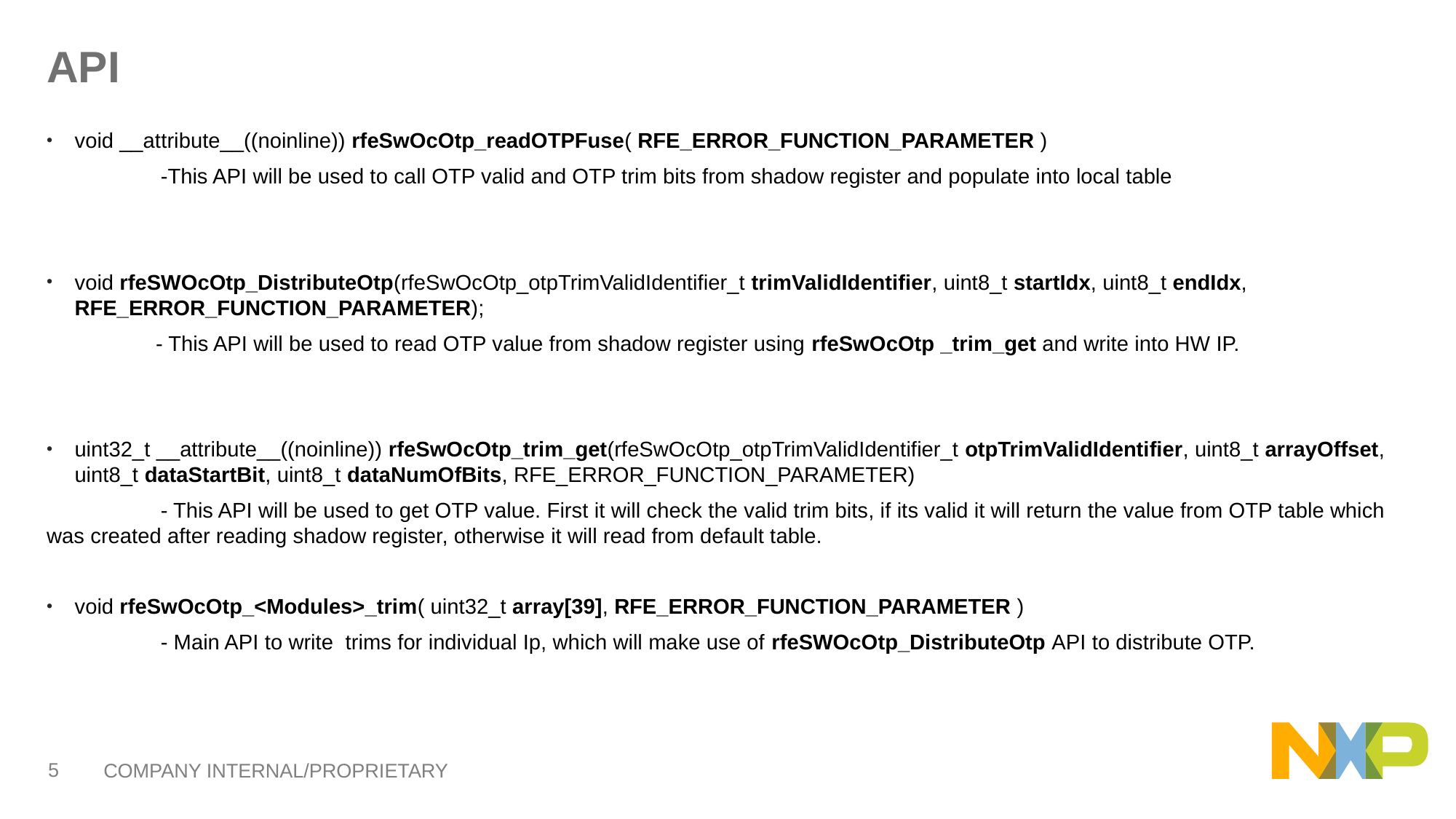

# API
void __attribute__((noinline)) rfeSwOcOtp_readOTPFuse( RFE_ERROR_FUNCTION_PARAMETER )
                   -This API will be used to call OTP valid and OTP trim bits from shadow register and populate into local table

void rfeSWOcOtp_DistributeOtp(rfeSwOcOtp_otpTrimValidIdentifier_t trimValidIdentifier, uint8_t startIdx, uint8_t endIdx, RFE_ERROR_FUNCTION_PARAMETER);
 	- This API will be used to read OTP value from shadow register using rfeSwOcOtp _trim_get and write into HW IP.

uint32_t __attribute__((noinline)) rfeSwOcOtp_trim_get(rfeSwOcOtp_otpTrimValidIdentifier_t otpTrimValidIdentifier, uint8_t arrayOffset, uint8_t dataStartBit, uint8_t dataNumOfBits, RFE_ERROR_FUNCTION_PARAMETER)
                   - This API will be used to get OTP value. First it will check the valid trim bits, if its valid it will return the value from OTP table which was created after reading shadow register, otherwise it will read from default table.

void rfeSwOcOtp_<Modules>_trim( uint32_t array[39], RFE_ERROR_FUNCTION_PARAMETER )
                   - Main API to write  trims for individual Ip, which will make use of rfeSWOcOtp_DistributeOtp API to distribute OTP.